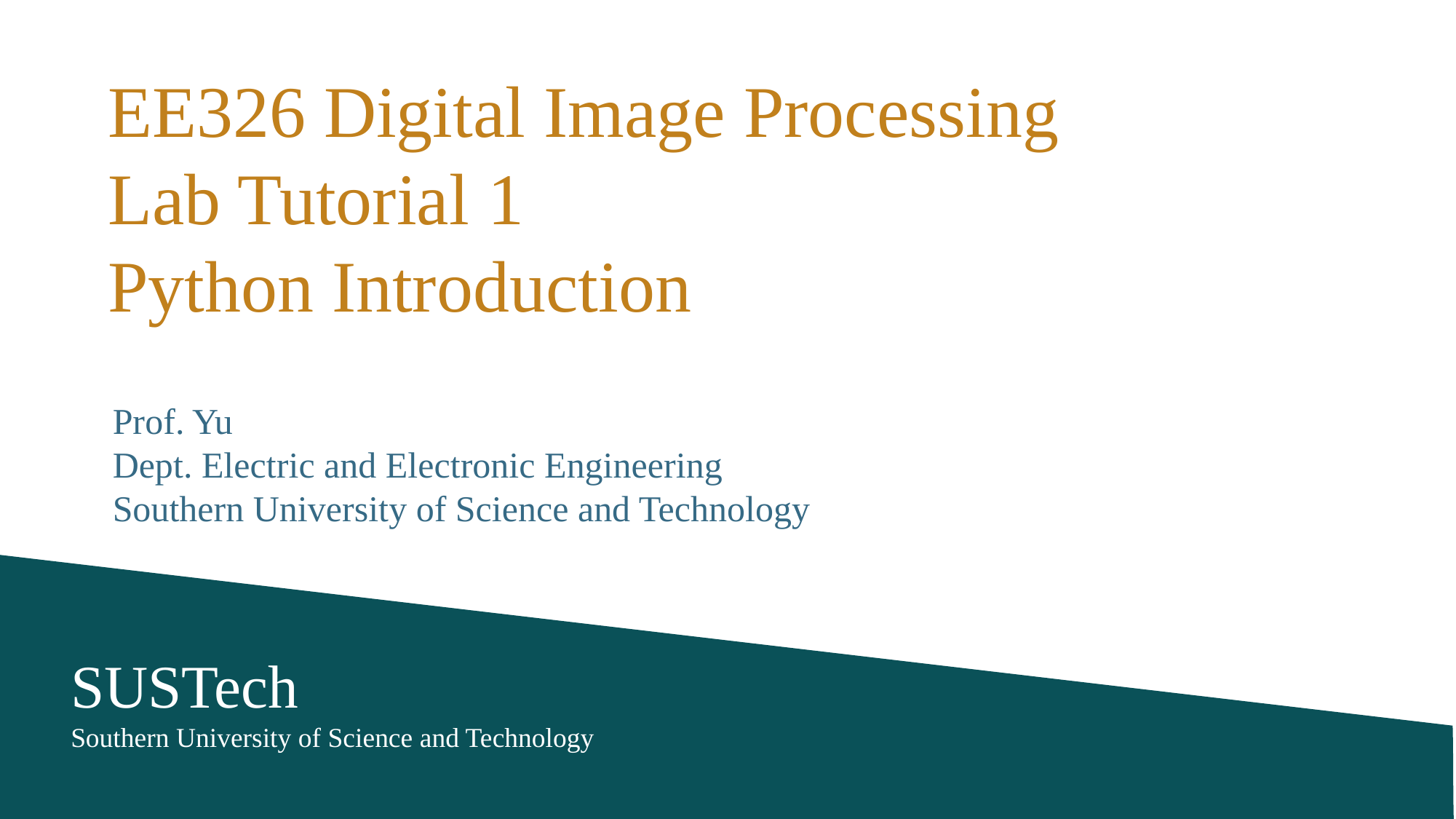

EE326 Digital Image Processing
Lab Tutorial 1
Python Introduction

Prof. Yu
Dept. Electric and Electronic Engineering
Southern University of Science and Technology

SUSTech
Southern University of Science and Technology